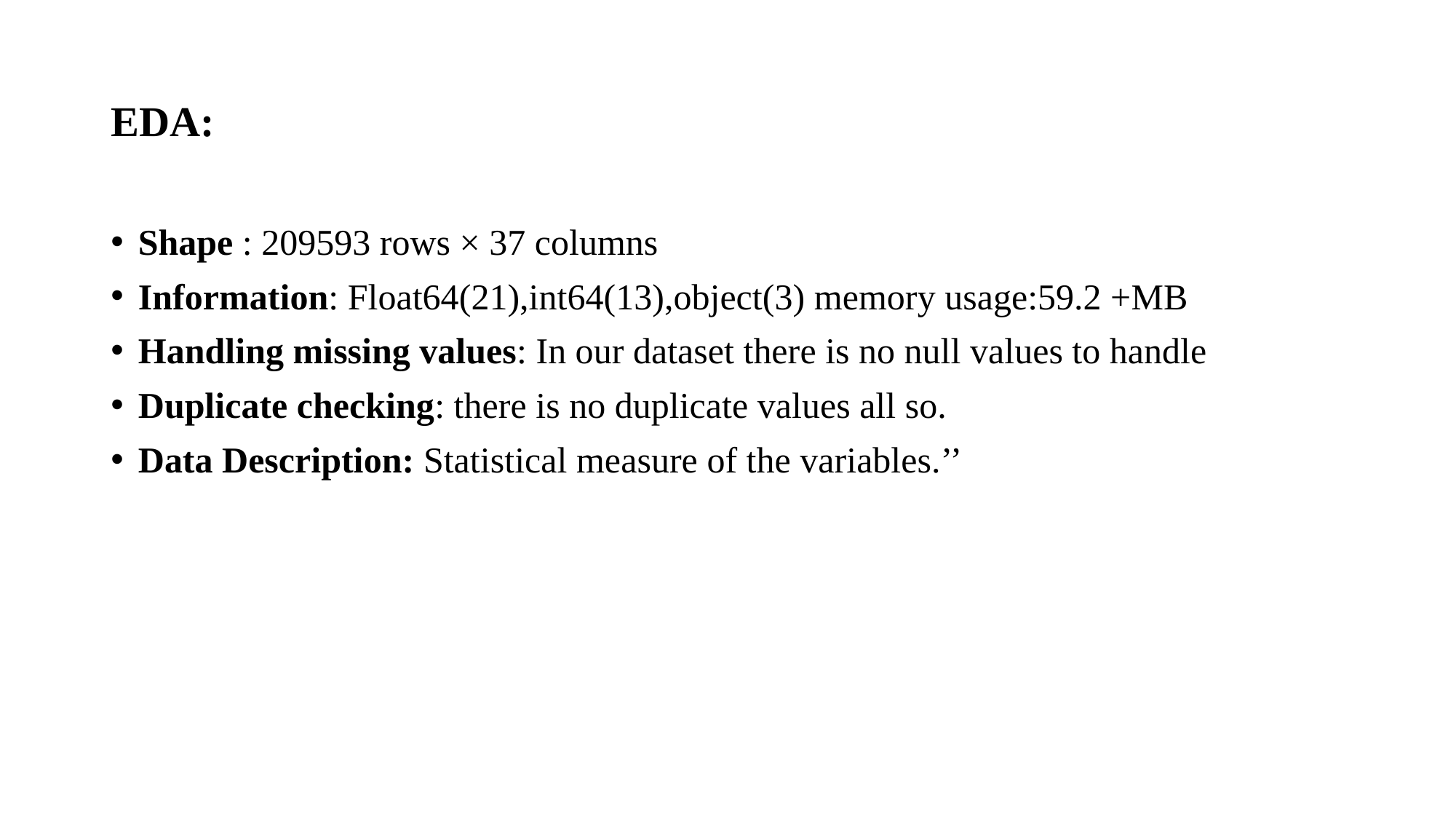

# EDA:
Shape : 209593 rows × 37 columns
Information: Float64(21),int64(13),object(3) memory usage:59.2 +MB
Handling missing values: In our dataset there is no null values to handle
Duplicate checking: there is no duplicate values all so.
Data Description: Statistical measure of the variables.’’